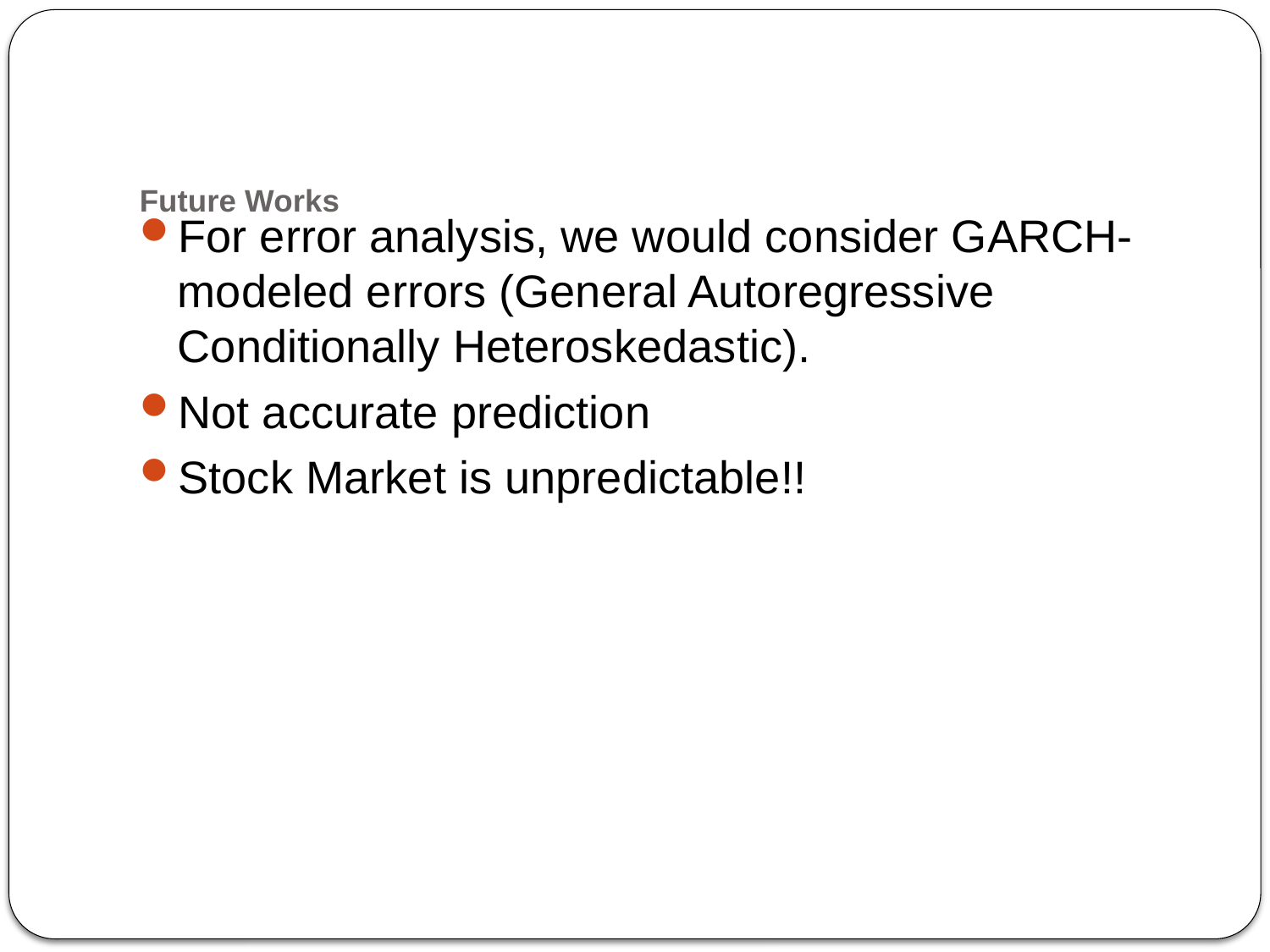

# Future Works
For error analysis, we would consider GARCH-modeled errors (General Autoregressive Conditionally Heteroskedastic).
Not accurate prediction
Stock Market is unpredictable!!